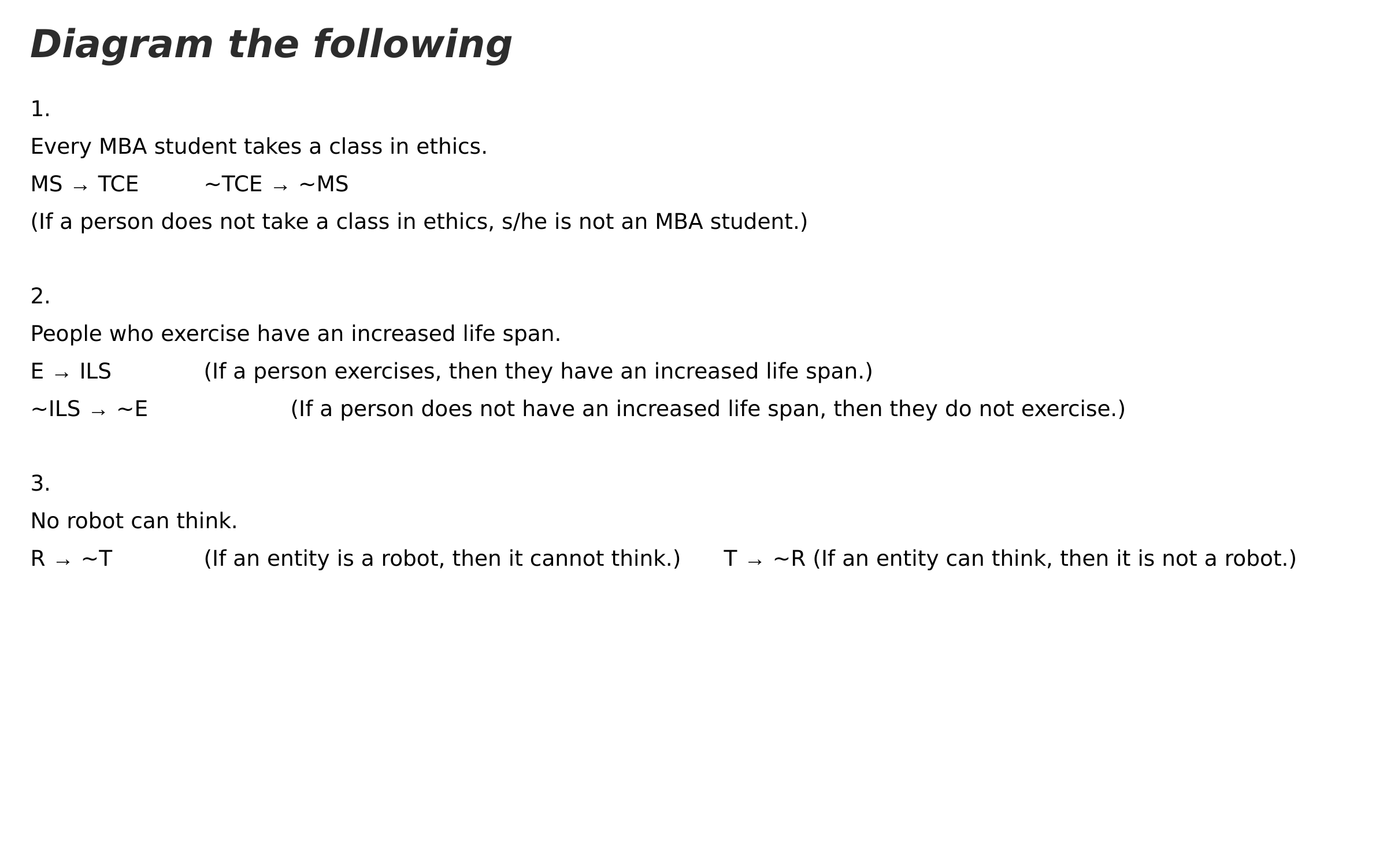

Diagram the following

1.
Every MBA student takes a class in ethics.
MS → TCE	~TCE → ~MS
(If a person does not take a class in ethics, s/he is not an MBA student.)

2.
People who exercise have an increased life span.
E → ILS		(If a person exercises, then they have an increased life span.)
~ILS → ~E		(If a person does not have an increased life span, then they do not exercise.)

3.
No robot can think.
R → ~T		(If an entity is a robot, then it cannot think.)	T → ~R (If an entity can think, then it is not a robot.)